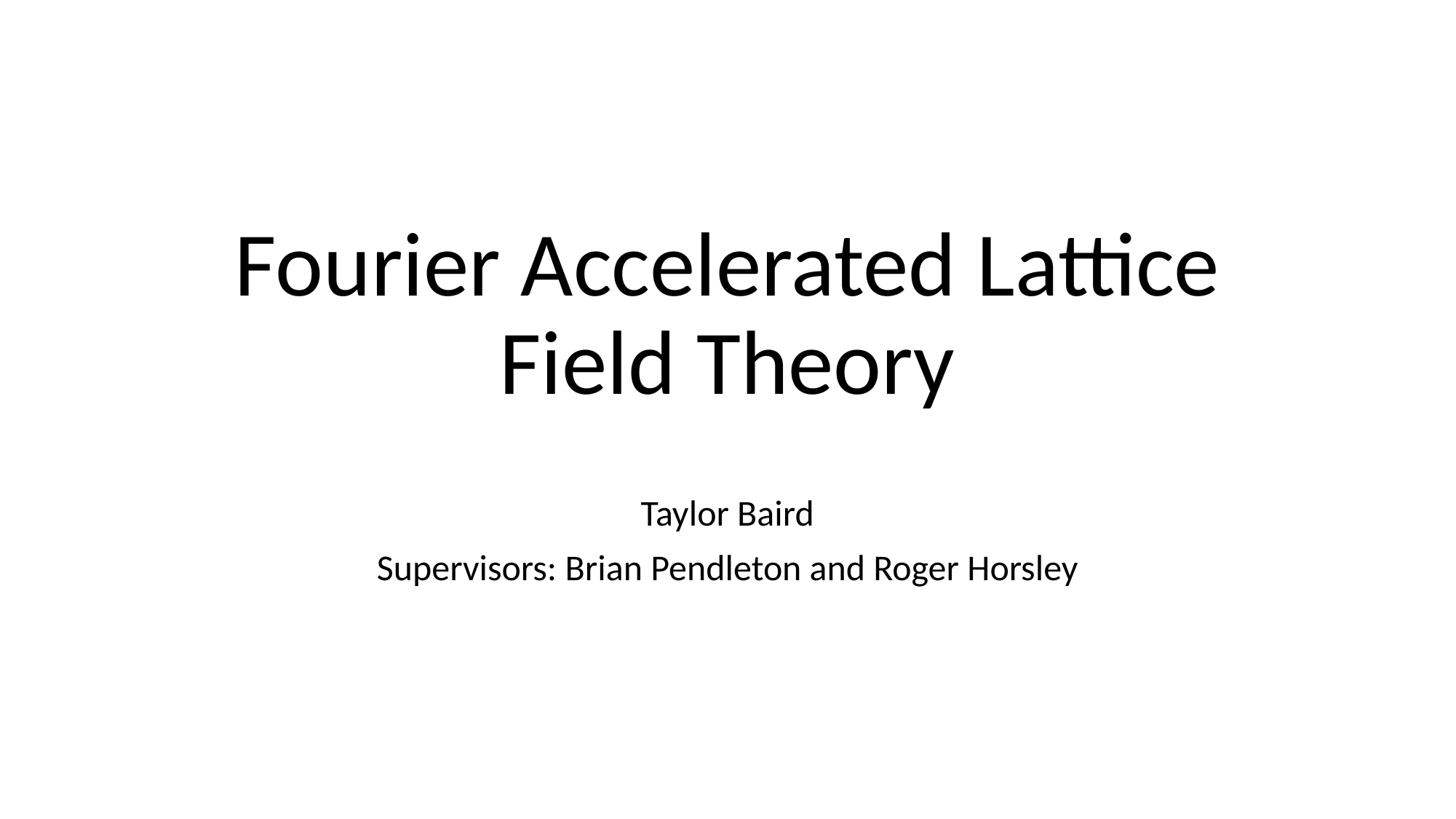

# Fourier Accelerated Lattice Field Theory

Taylor Baird
Supervisors: Brian Pendleton and Roger Horsley